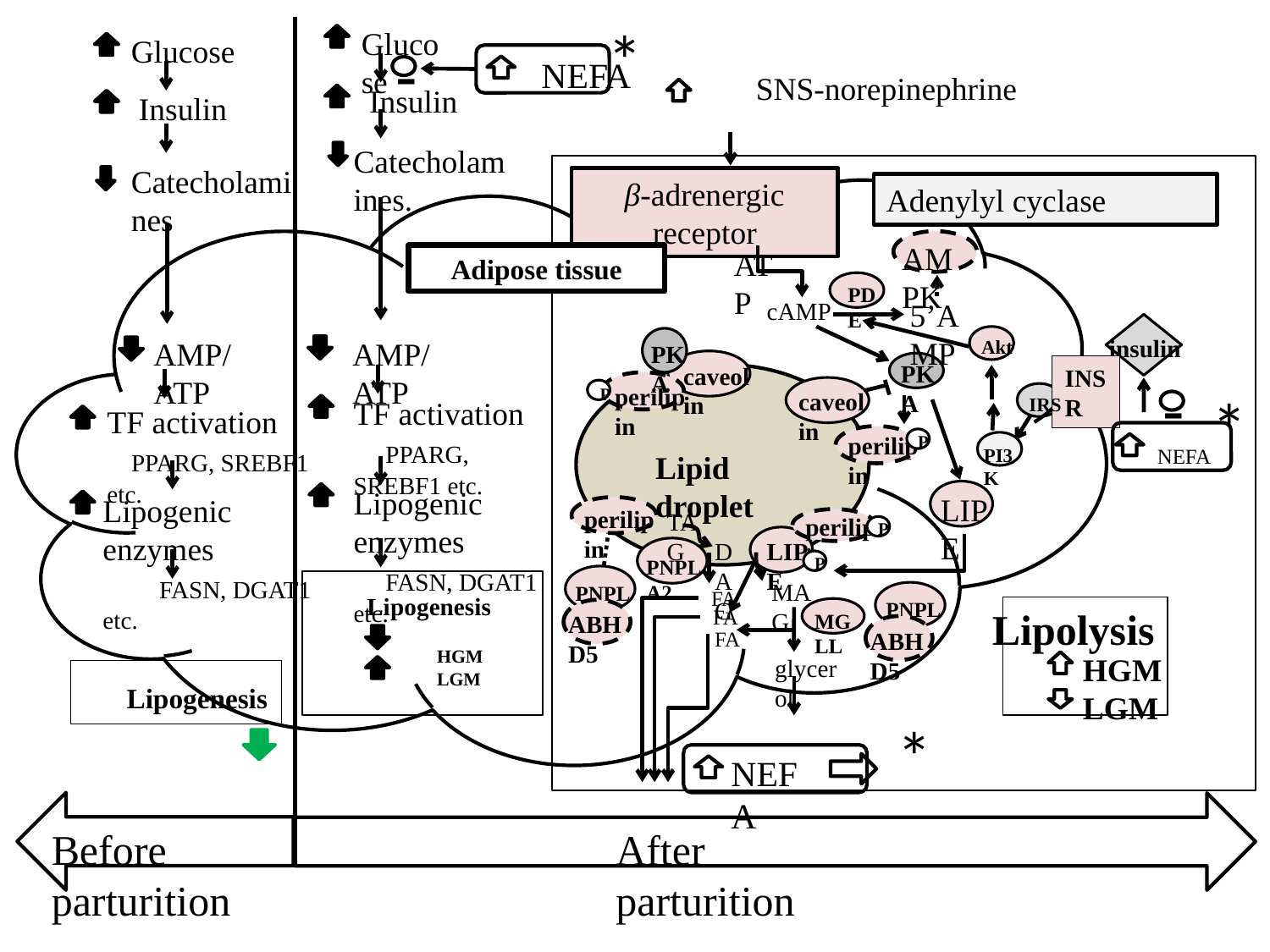

*
Glucose
-
Glucose

NEFA

SNS-norepinephrine
Insulin

Insulin

Catecholamines.

Catecholamines

β-adrenergic receptor
Adenylyl cyclase

AMPK
ATP
Adipose tissue

PDE
cAMP
5’AMP

insulin
AMP/ATP
AMP/ATP

Akt
PKA

PKA

caveolin
INSR
-

perilipin
P

*

caveolin

IRS
TF activation
    PPARG, SREBF1 etc.

TF activation
   PPARG, SREBF1 etc.

 NEFA
perilipin
P

PI3K
Lipid droplet
Lipogenic enzymes
    FASN, DGAT1 etc.

LIPE

Lipogenic enzymes
       FASN, DGAT1 etc.

perilipin
TAG
perilipin

P

DAG
LIPE

P
PNPLA2

  Lipogenesis
MAG

PNPLA2
FA

PNPLA2
Lipolysis

FA

MGLL
ABHD5

ABHD5
FA

HGM
LGM
HGM
LGM
glycerol

    Lipogenesis

*

NEFA

Before parturition
After parturition